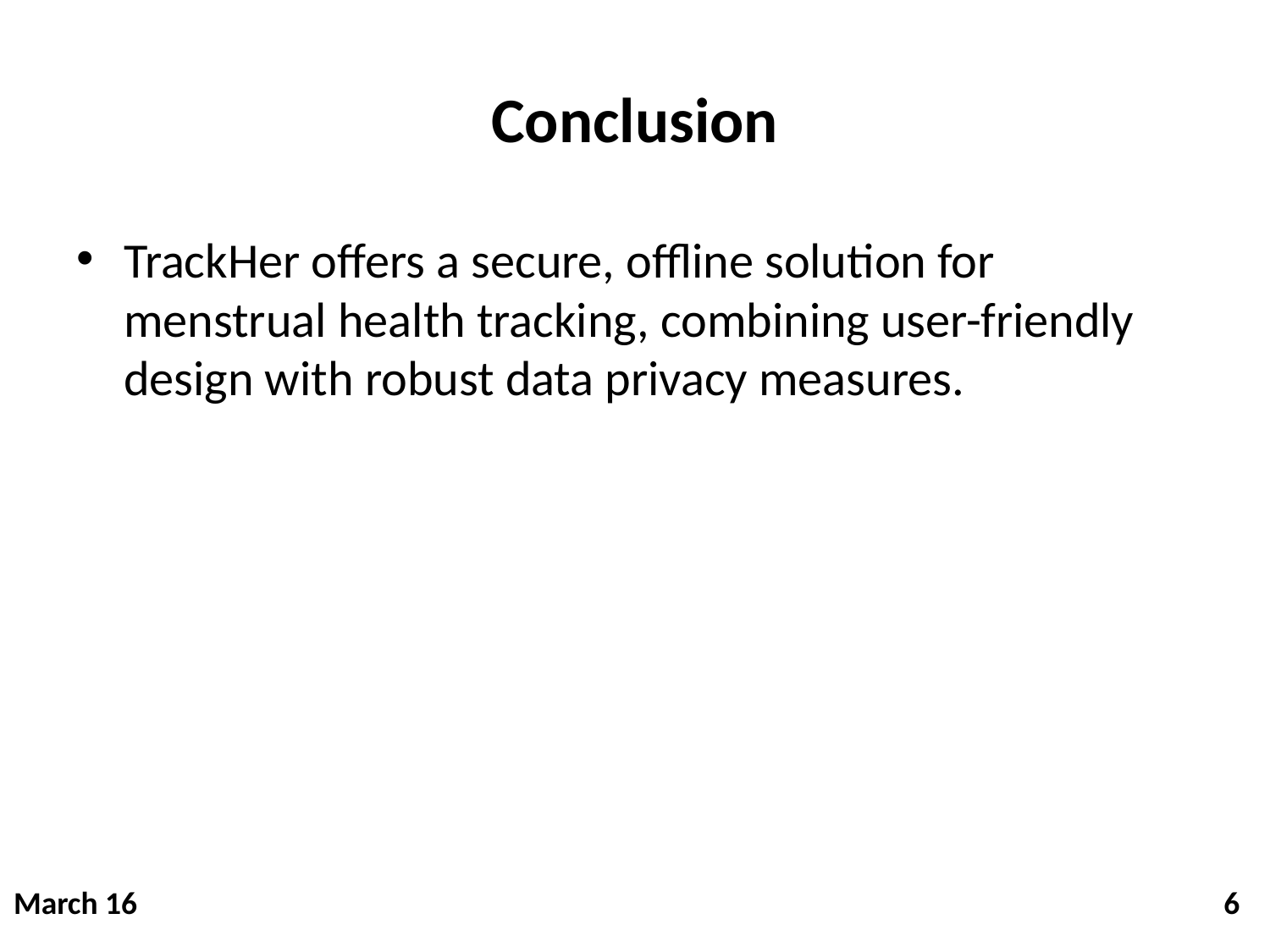

# Conclusion
TrackHer offers a secure, offline solution for menstrual health tracking, combining user-friendly design with robust data privacy measures.
March 16                                                                                                                                                       6